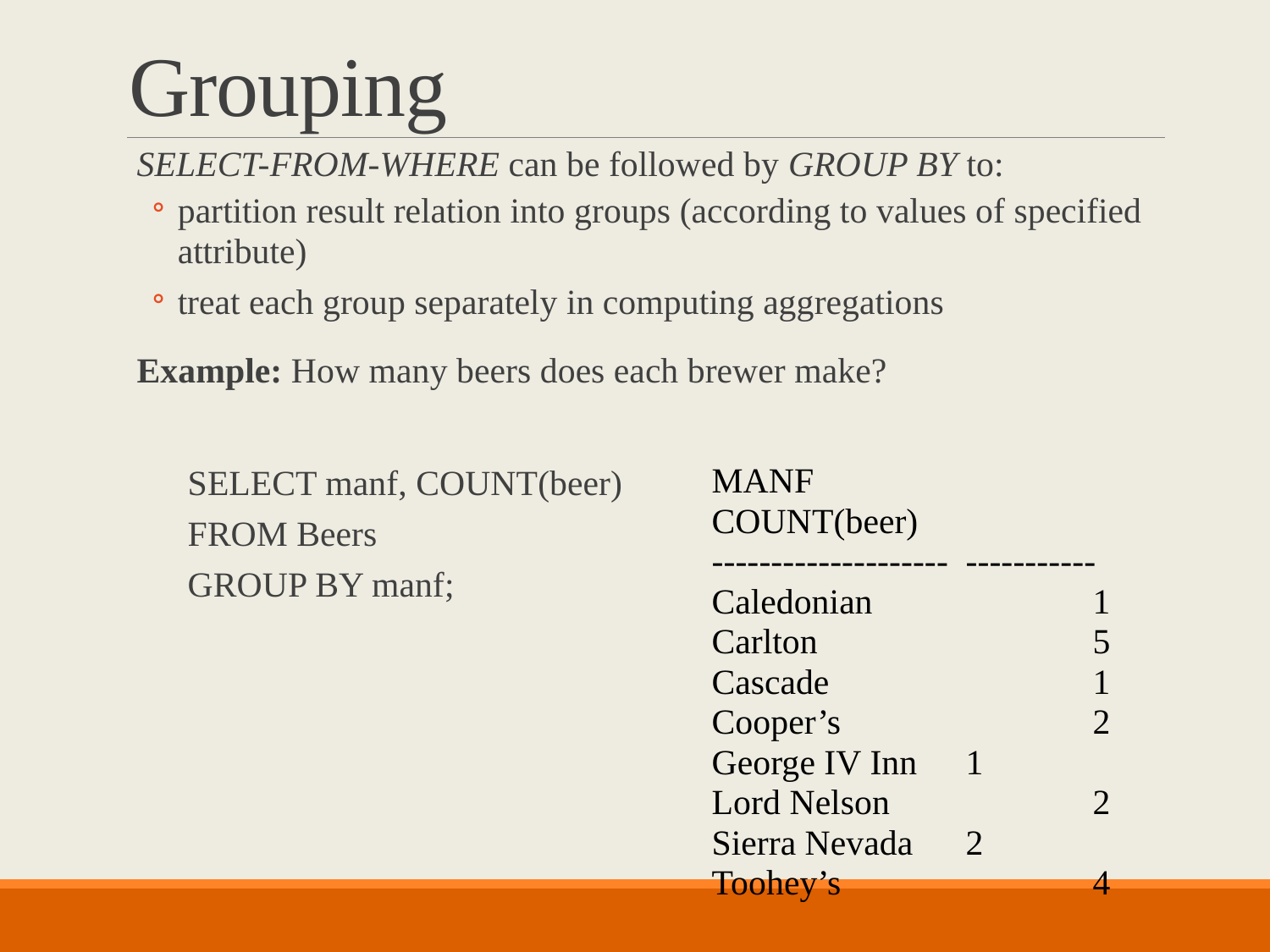

# Grouping
SELECT-FROM-WHERE can be followed by GROUP BY to:
partition result relation into groups (according to values of specified attribute)
treat each group separately in computing aggregations
Example: How many beers does each brewer make?

SELECT manf, COUNT(beer)
FROM Beers
GROUP BY manf;

MANF 			COUNT(beer)
-------------------- 	-----------
Caledonian 		1
Carlton 			5
Cascade 			1
Cooper’s 		2
George IV Inn 	1
Lord Nelson 		2
Sierra Nevada 	2
Toohey’s 		4
61